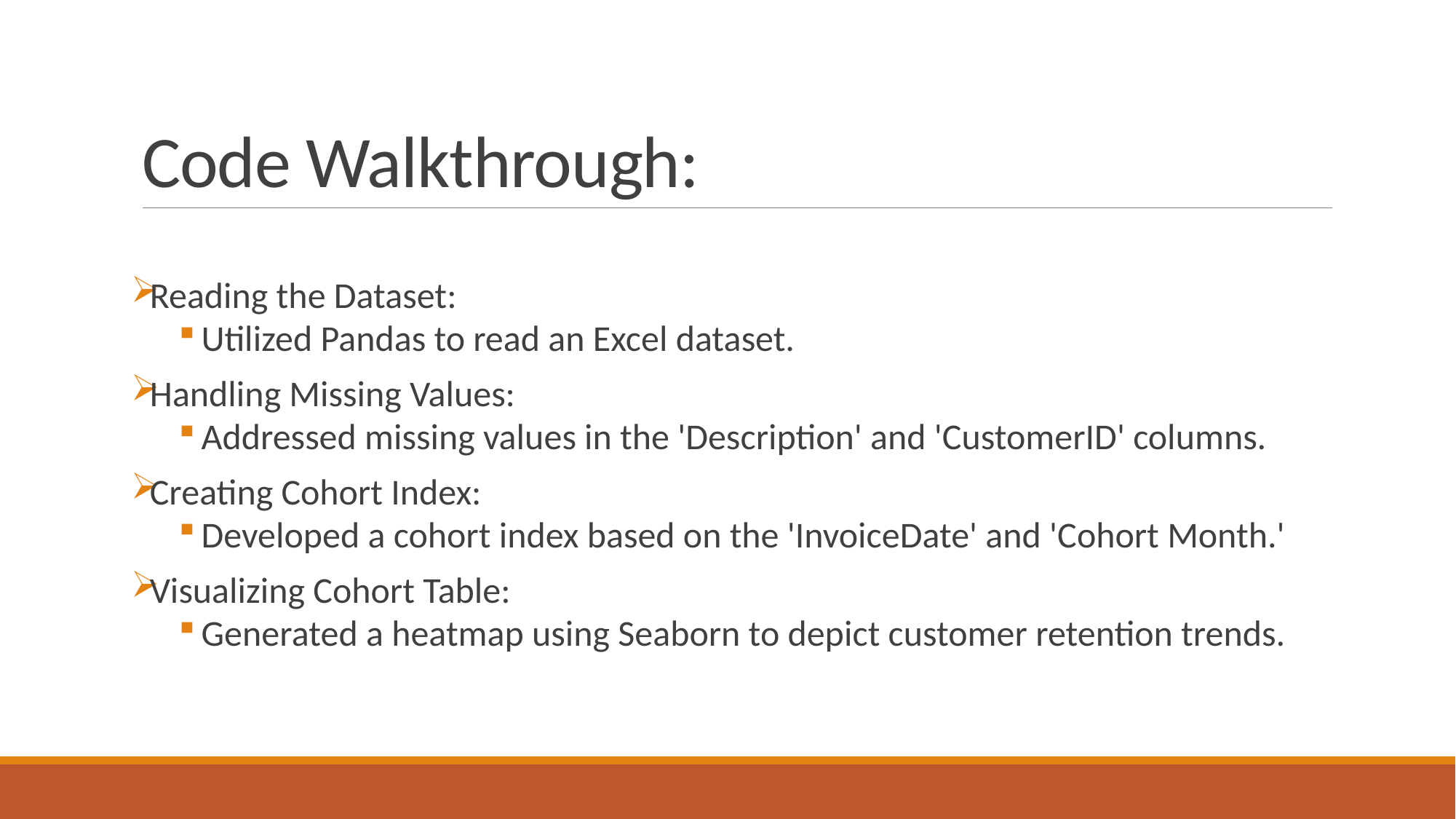

# Code Walkthrough:

Reading the Dataset:
Utilized Pandas to read an Excel dataset.
Handling Missing Values:
Addressed missing values in the 'Description' and 'CustomerID' columns.
Creating Cohort Index:
Developed a cohort index based on the 'InvoiceDate' and 'Cohort Month.'
Visualizing Cohort Table:
Generated a heatmap using Seaborn to depict customer retention trends.